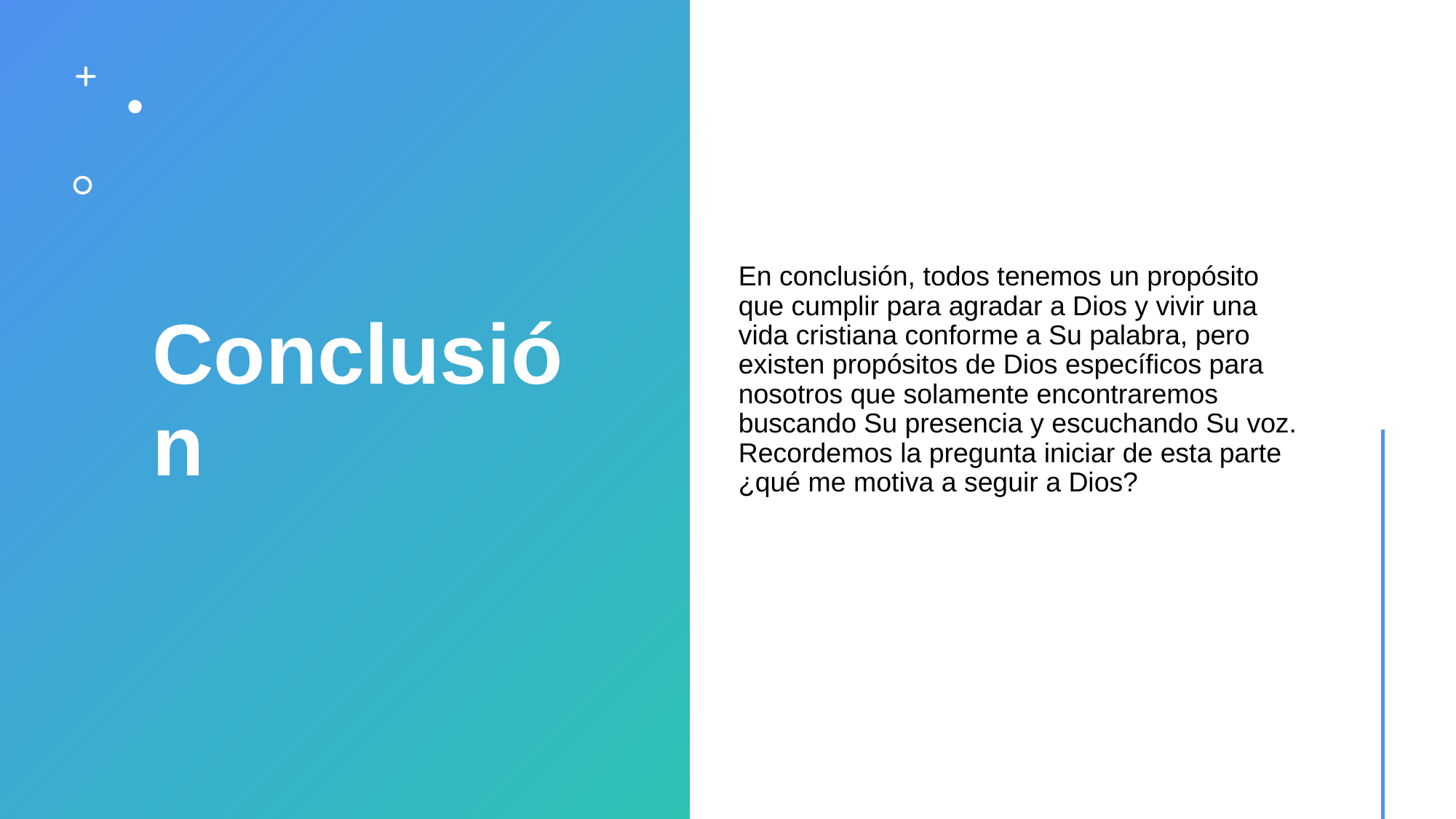

# Conclusión
En conclusión, todos tenemos un propósito que cumplir para agradar a Dios y vivir una vida cristiana conforme a Su palabra, pero existen propósitos de Dios específicos para nosotros que solamente encontraremos buscando Su presencia y escuchando Su voz.  Recordemos la pregunta iniciar de esta parte ¿qué me motiva a seguir a Dios?